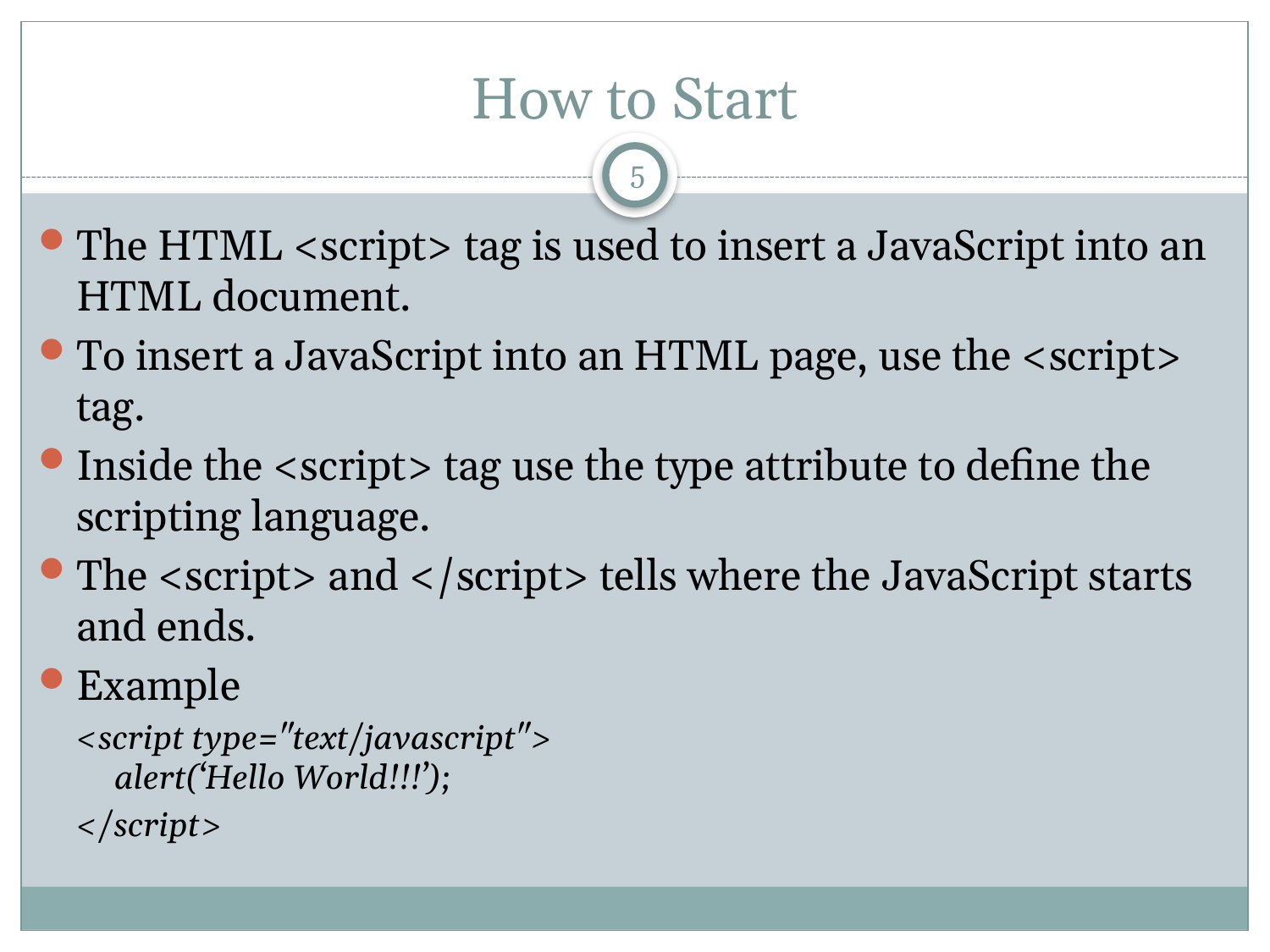

# How to Start
5
The HTML <script> tag is used to insert a JavaScript into an HTML document.
To insert a JavaScript into an HTML page, use the <script> tag.
Inside the <script> tag use the type attribute to define the scripting language.
The <script> and </script> tells where the JavaScript starts and ends.
Example
<script type="text/javascript">
alert(‘Hello World!!!’);
</script>